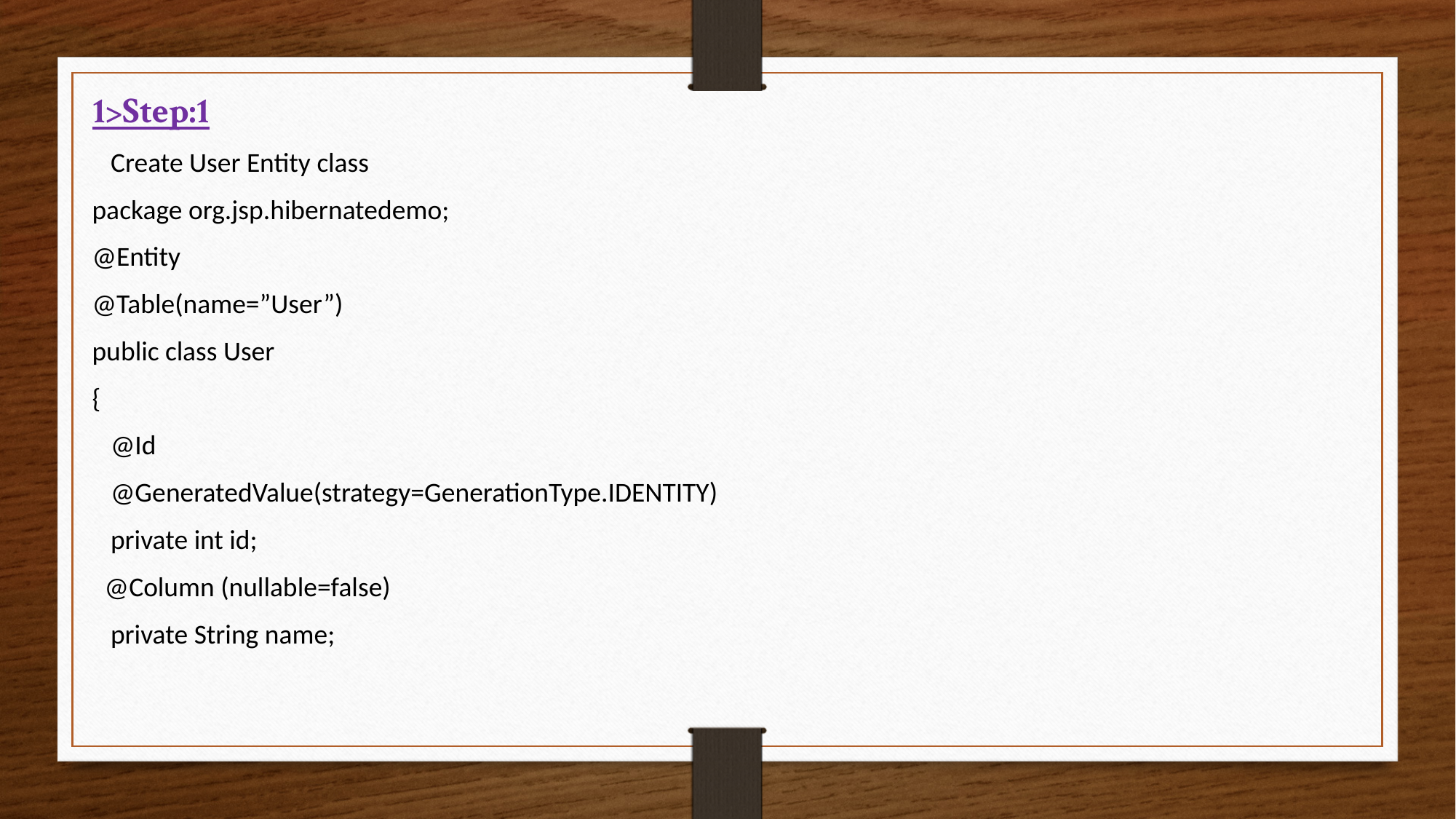

1>Step:1
   Create User Entity class
package org.jsp.hibernatedemo;
@Entity
@Table(name=”User”)
public class User
{
   @Id
   @GeneratedValue(strategy=GenerationType.IDENTITY)
   private int id;
  @Column (nullable=false)
   private String name;